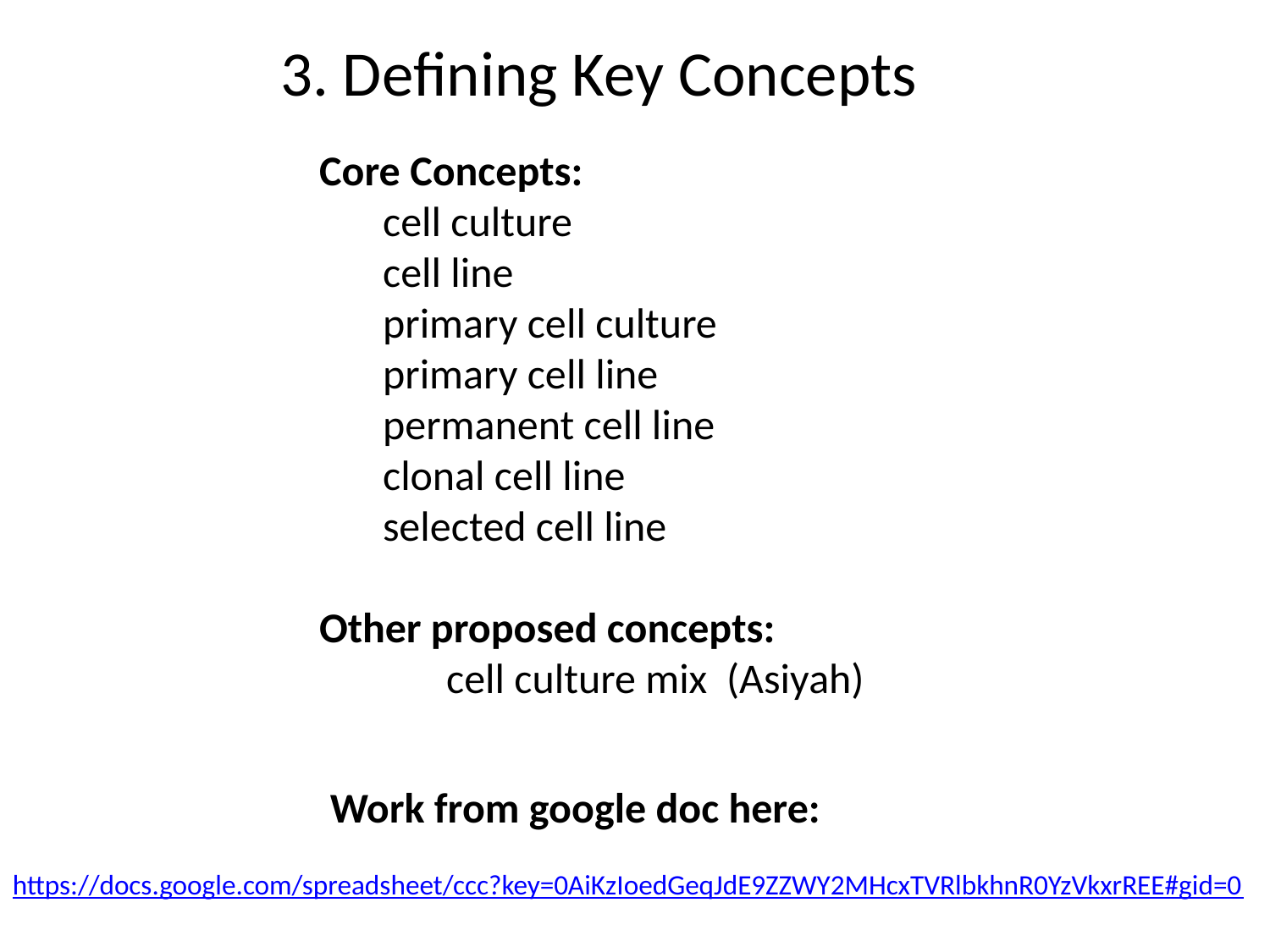

3. Defining Key Concepts
Core Concepts:
cell culture
cell line
primary cell culture
primary cell line
permanent cell line
clonal cell line
selected cell line

Other proposed concepts:
	cell culture mix  (Asiyah)
Work from google doc here:
https://docs.google.com/spreadsheet/ccc?key=0AiKzIoedGeqJdE9ZZWY2MHcxTVRlbkhnR0YzVkxrREE#gid=0